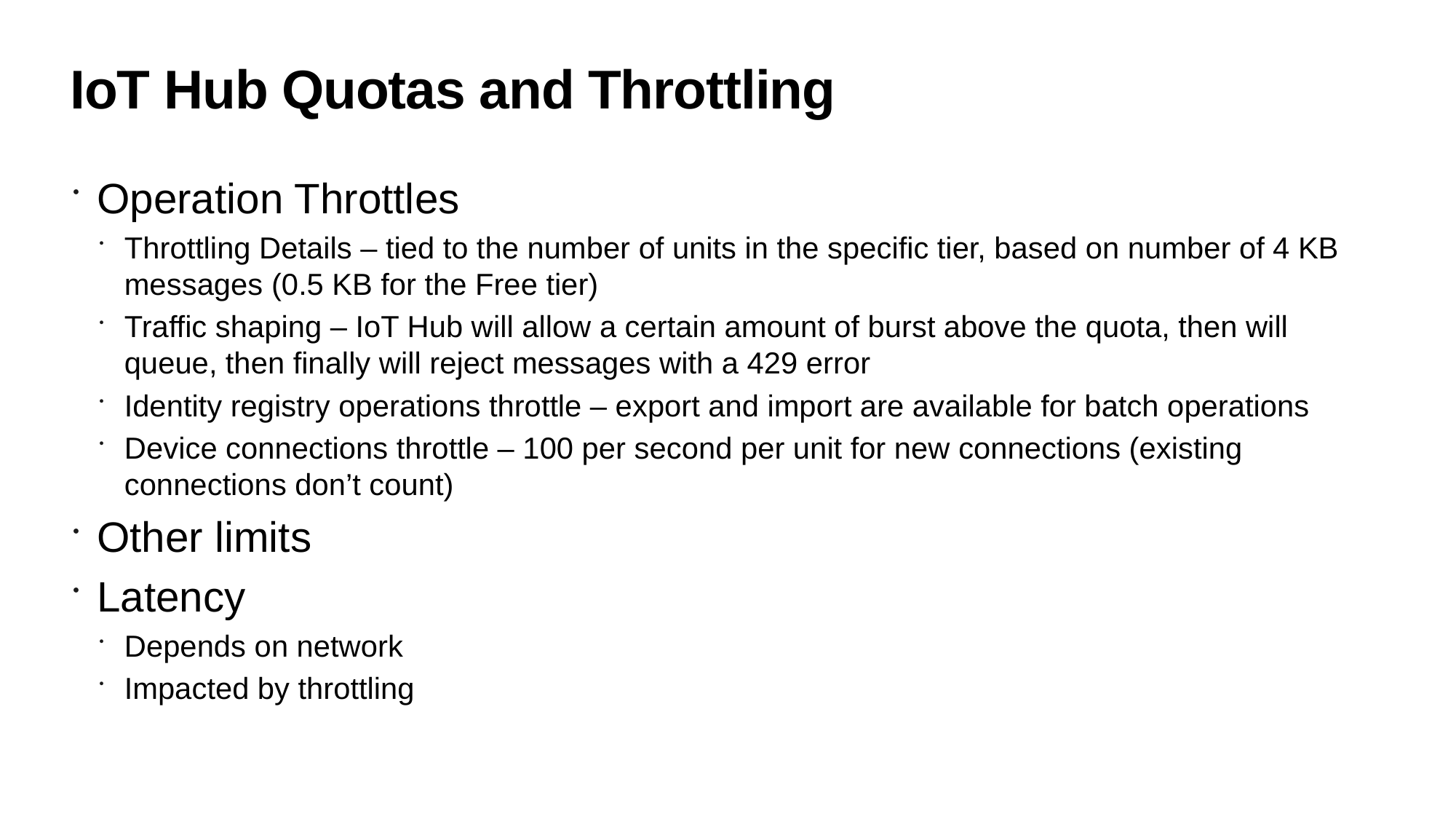

# IoT Hub Quotas and Throttling
Operation Throttles
Throttling Details – tied to the number of units in the specific tier, based on number of 4 KB messages (0.5 KB for the Free tier)
Traffic shaping – IoT Hub will allow a certain amount of burst above the quota, then will queue, then finally will reject messages with a 429 error
Identity registry operations throttle – export and import are available for batch operations
Device connections throttle – 100 per second per unit for new connections (existing connections don’t count)
Other limits
Latency
Depends on network
Impacted by throttling